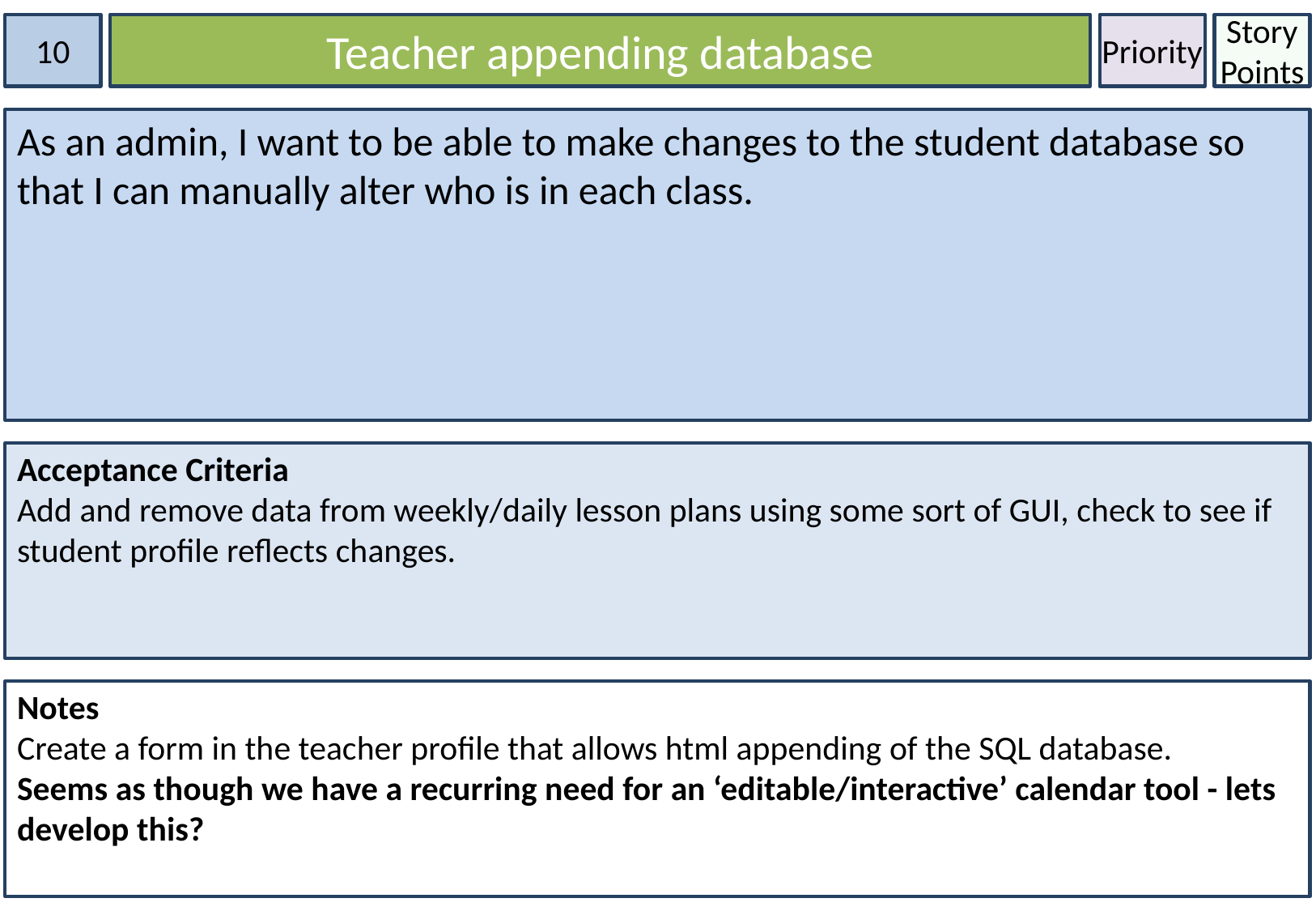

10
Teacher appending database
Priority
Story Points
As an admin, I want to be able to make changes to the student database so that I can manually alter who is in each class.
Acceptance Criteria
Add and remove data from weekly/daily lesson plans using some sort of GUI, check to see if student profile reflects changes.
Notes
Create a form in the teacher profile that allows html appending of the SQL database.
Seems as though we have a recurring need for an ‘editable/interactive’ calendar tool - lets develop this?